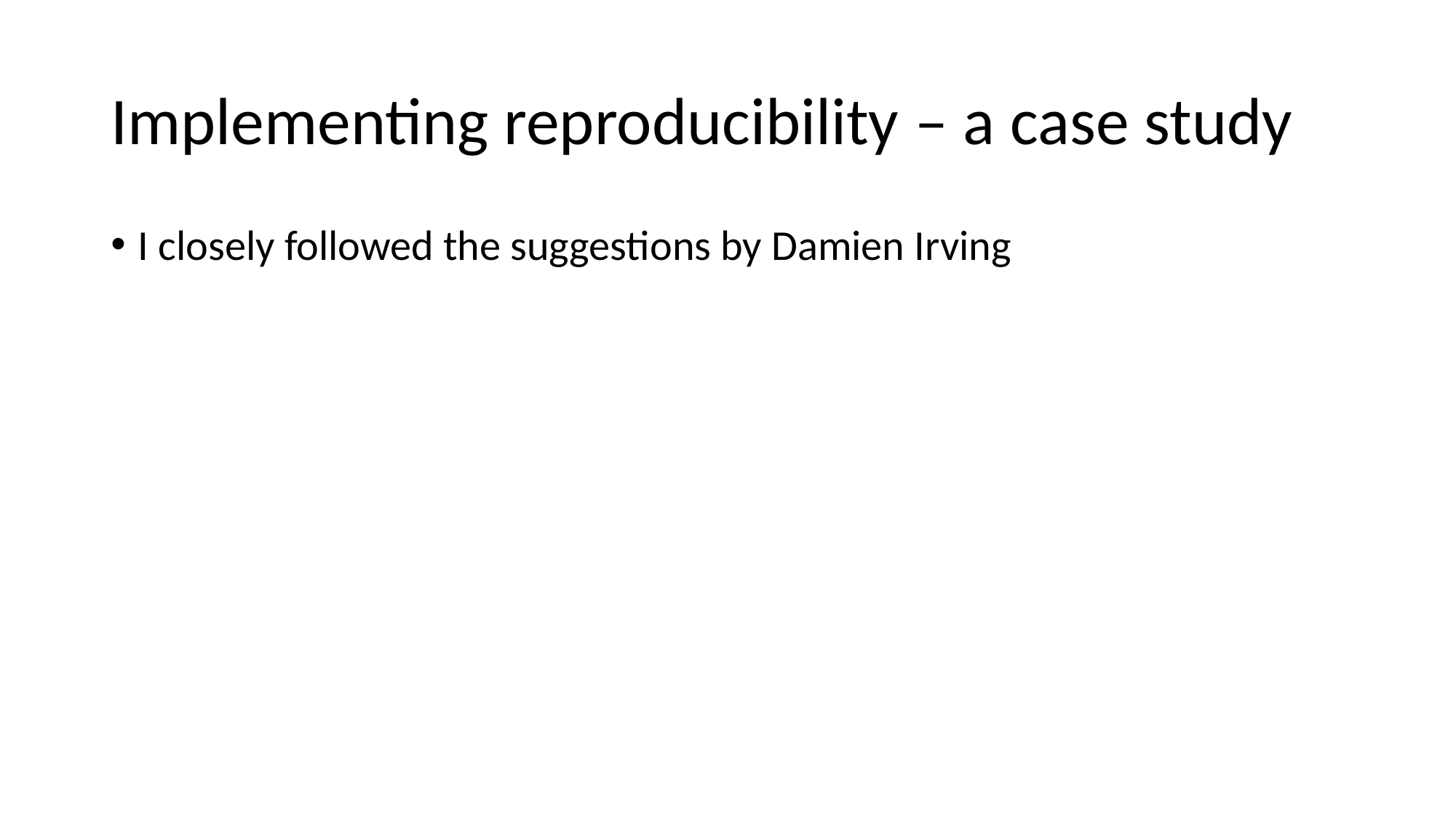

# Implementing reproducibility – a case study
I closely followed the suggestions by Damien Irving